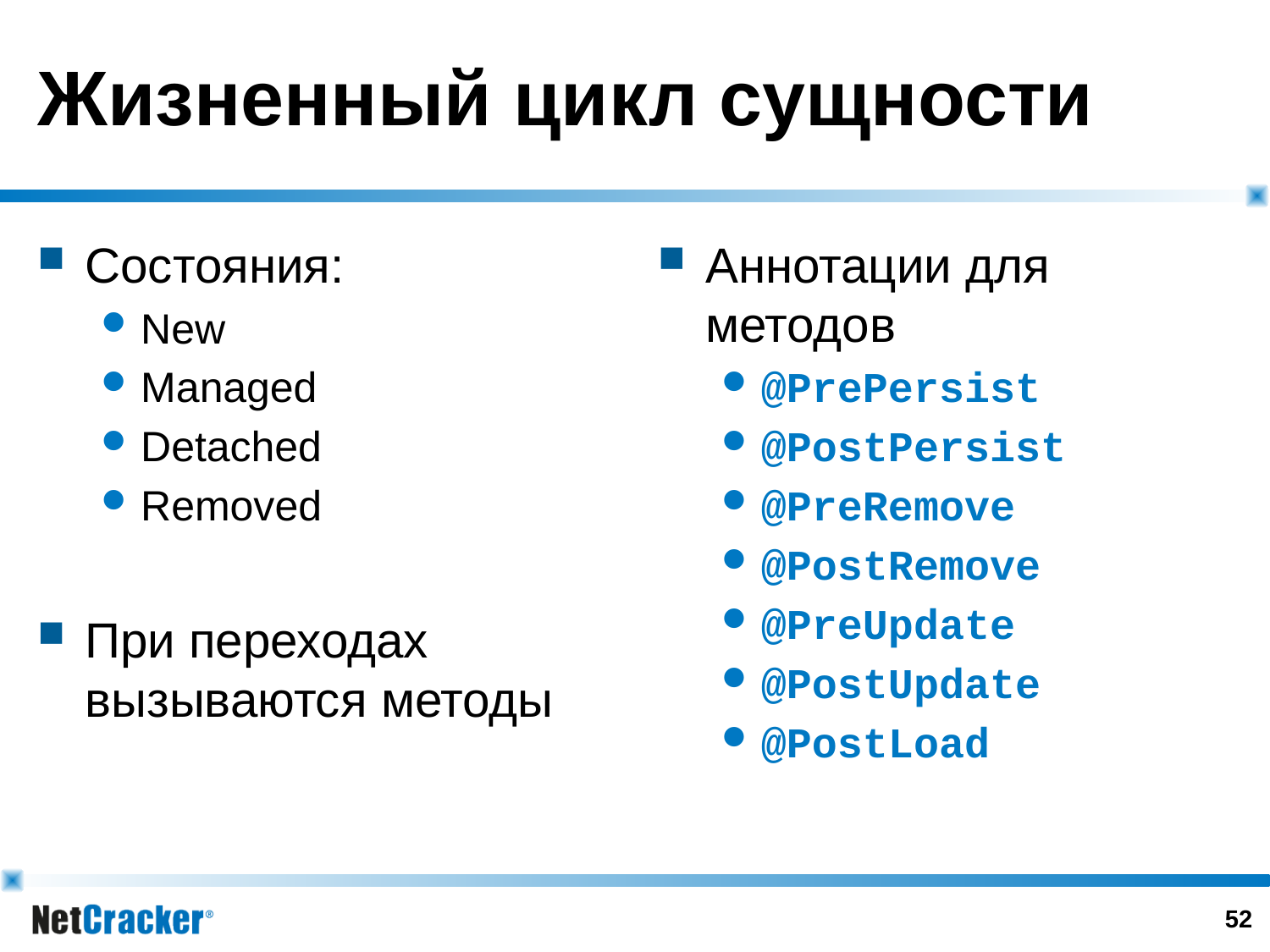

# Жизненный цикл сущности
Состояния:
New
Managed
Detached
Removed

При переходах вызываются методы
Аннотации для методов
@PrePersist
@PostPersist
@PreRemove
@PostRemove
@PreUpdate
@PostUpdate
@PostLoad
52